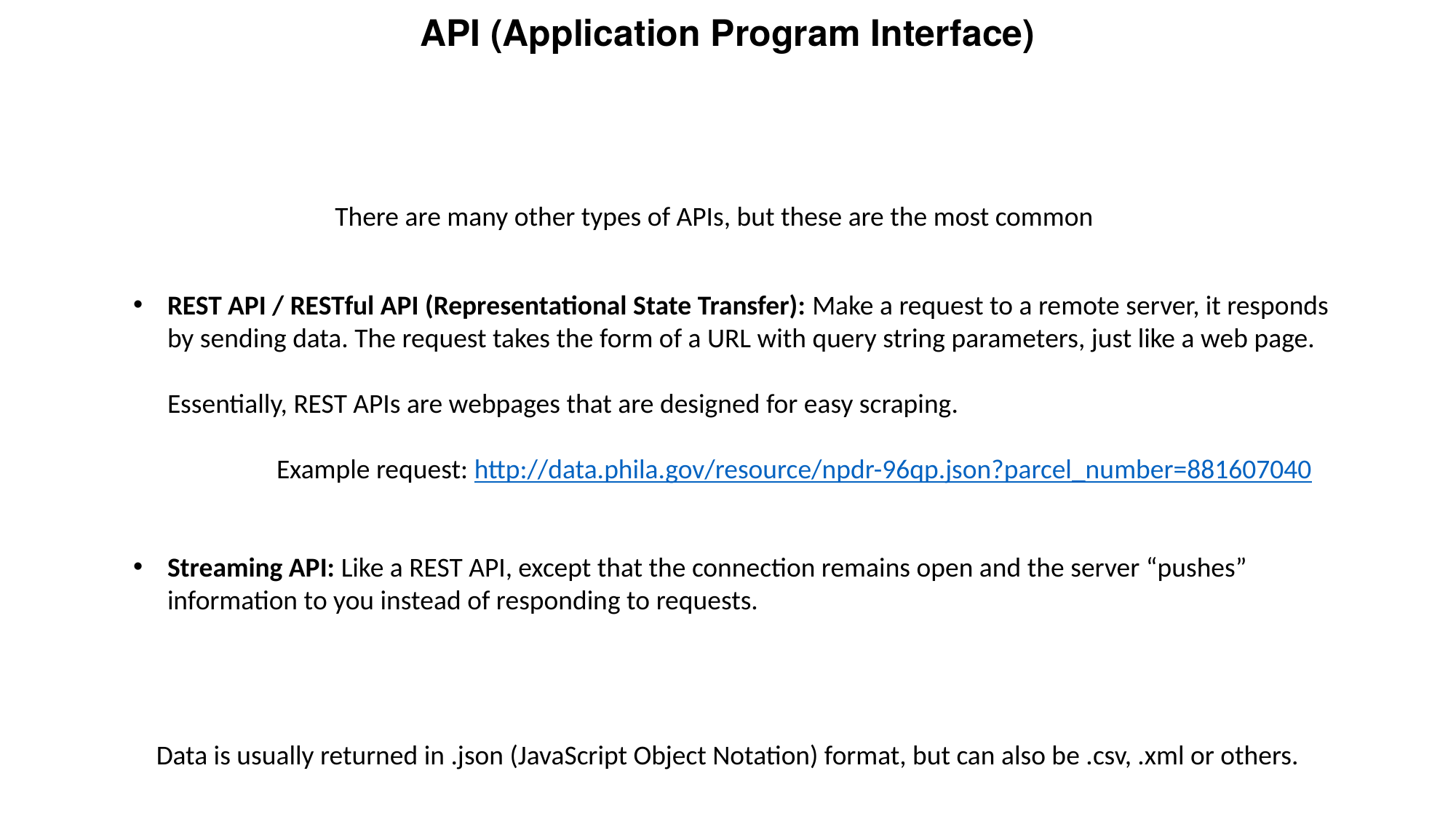

API (Application Program Interface)
There are many other types of APIs, but these are the most common
REST API / RESTful API (Representational State Transfer): Make a request to a remote server, it responds by sending data. The request takes the form of a URL with query string parameters, just like a web page.
Essentially, REST APIs are webpages that are designed for easy scraping.
	Example request: http://data.phila.gov/resource/npdr-96qp.json?parcel_number=881607040

Streaming API: Like a REST API, except that the connection remains open and the server “pushes” information to you instead of responding to requests.

Data is usually returned in .json (JavaScript Object Notation) format, but can also be .csv, .xml or others.